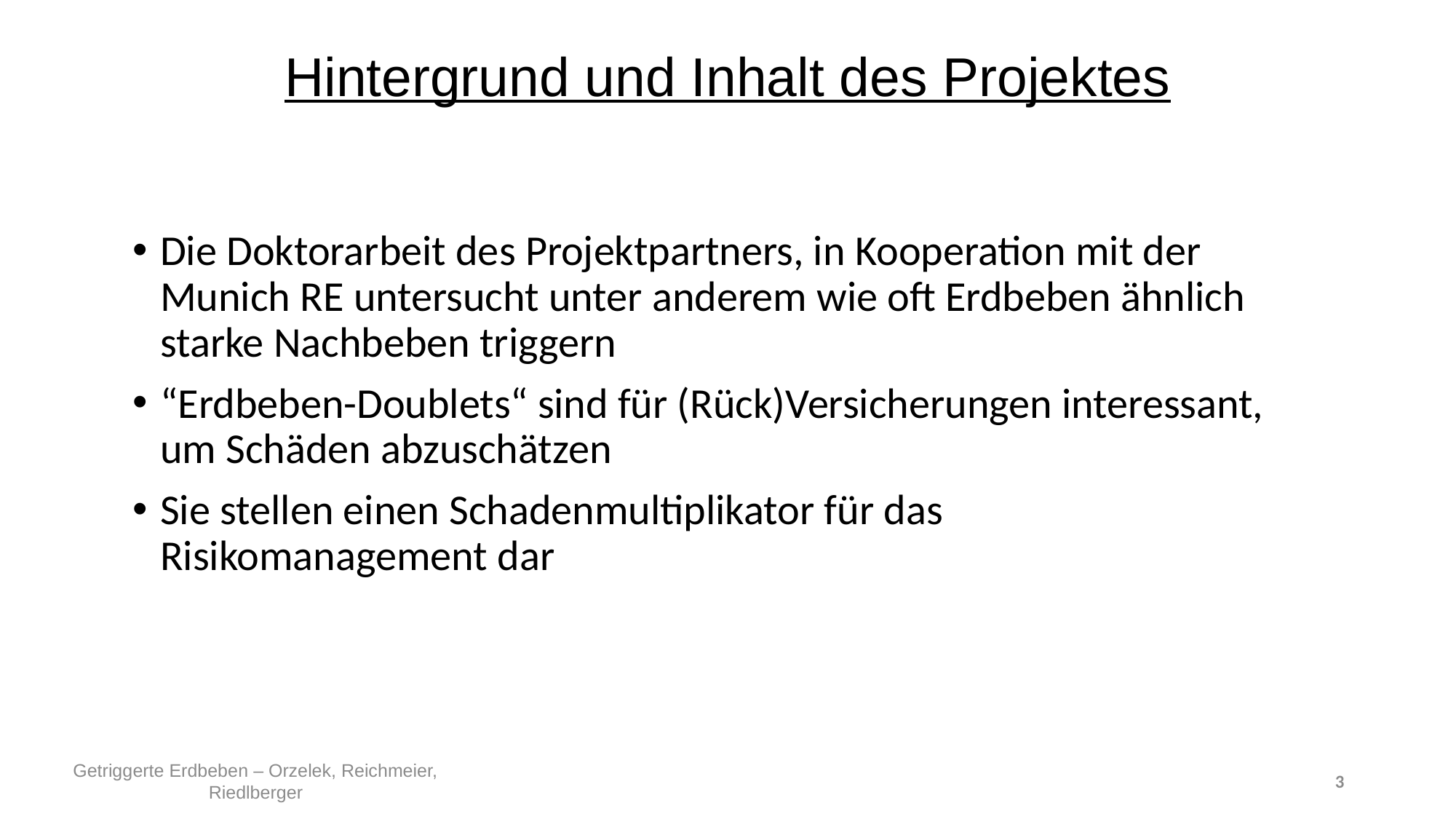

Hintergrund und Inhalt des Projektes
Die Doktorarbeit des Projektpartners, in Kooperation mit der Munich RE untersucht unter anderem wie oft Erdbeben ähnlich starke Nachbeben triggern
“Erdbeben-Doublets“ sind für (Rück)Versicherungen interessant, um Schäden abzuschätzen
Sie stellen einen Schadenmultiplikator für das Risikomanagement dar

Getriggerte Erdbeben – Orzelek, Reichmeier, Riedlberger
3